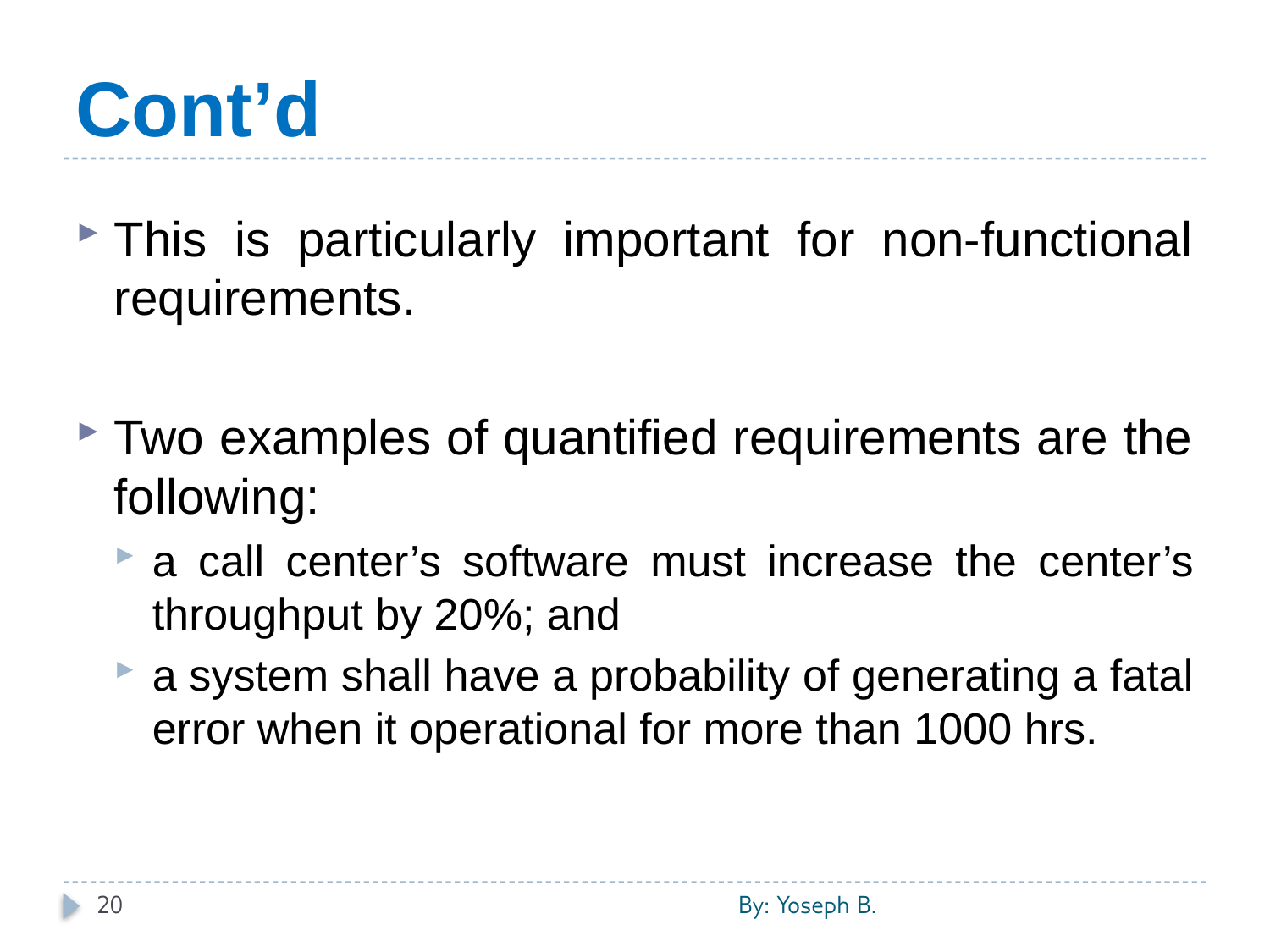

# Cont’d
This is particularly important for non-functional requirements.

Two examples of quantified requirements are the following:
a call center’s software must increase the center’s throughput by 20%; and
a system shall have a probability of generating a fatal error when it operational for more than 1000 hrs.
20
By: Yoseph B.